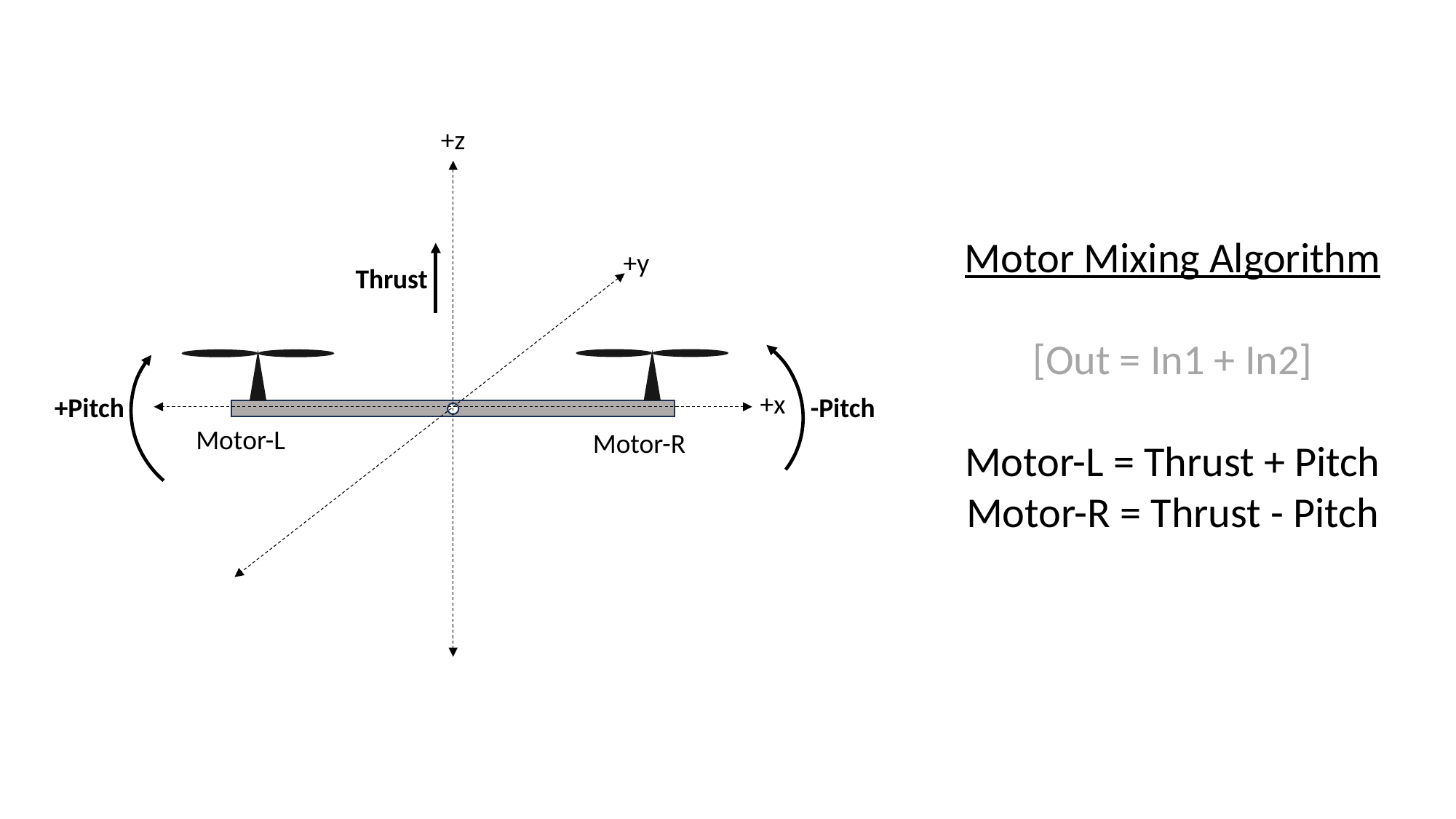

+z
+y

+x
Motor-L
Motor-R
Motor Mixing Algorithm

[Out = In1 + In2]
Motor-L = Thrust + Pitch
Motor-R = Thrust - Pitch
Thrust

+Pitch
-Pitch